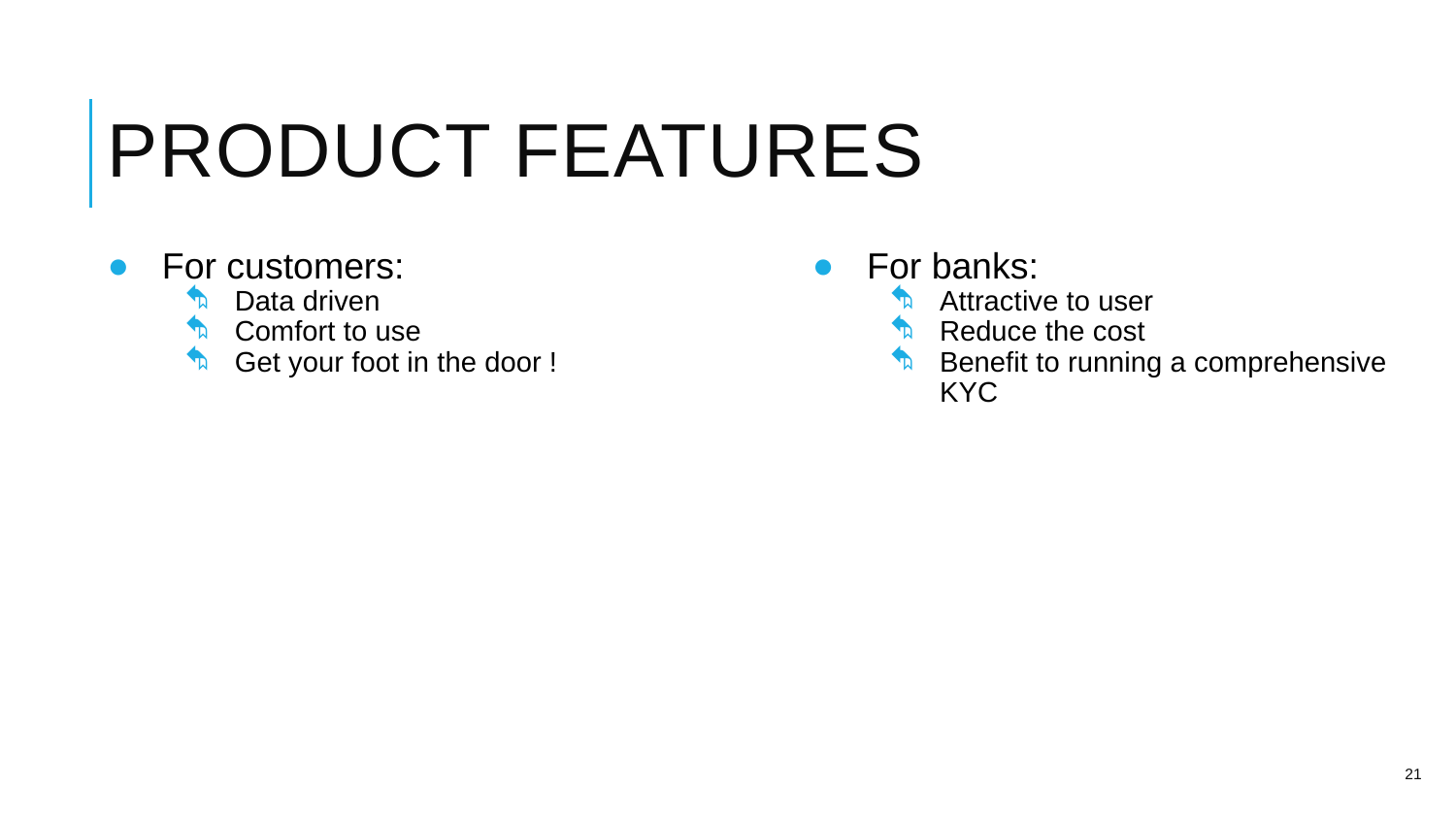

# Product features
For customers:
Data driven
Comfort to use
Get your foot in the door !
For banks:
Attractive to user
Reduce the cost
Benefit to running a comprehensive KYC

21